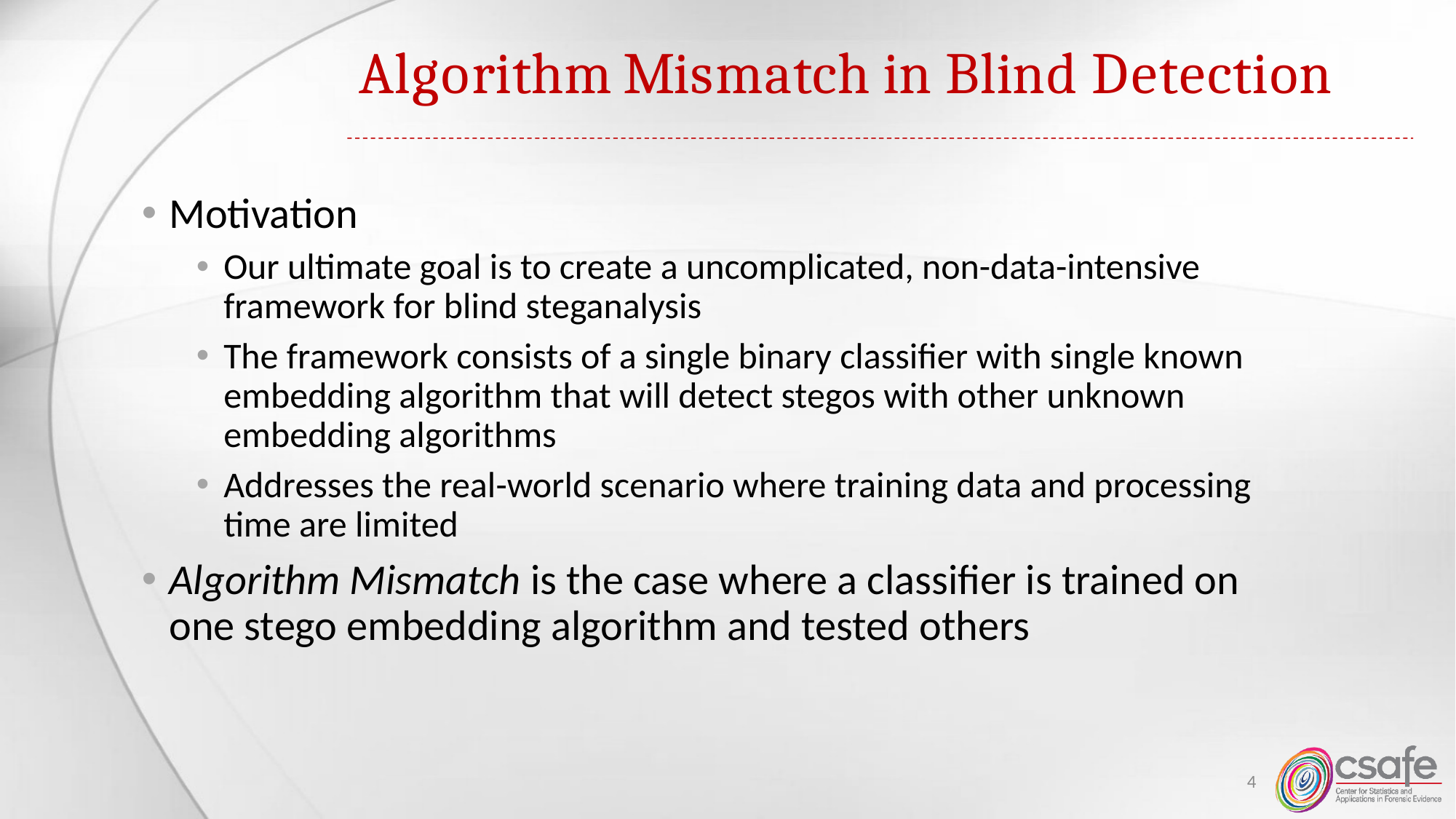

# Algorithm Mismatch in Blind Detection
Motivation
Our ultimate goal is to create a uncomplicated, non-data-intensive framework for blind steganalysis
The framework consists of a single binary classifier with single known embedding algorithm that will detect stegos with other unknown embedding algorithms
Addresses the real-world scenario where training data and processing time are limited
Algorithm Mismatch is the case where a classifier is trained on one stego embedding algorithm and tested others
4